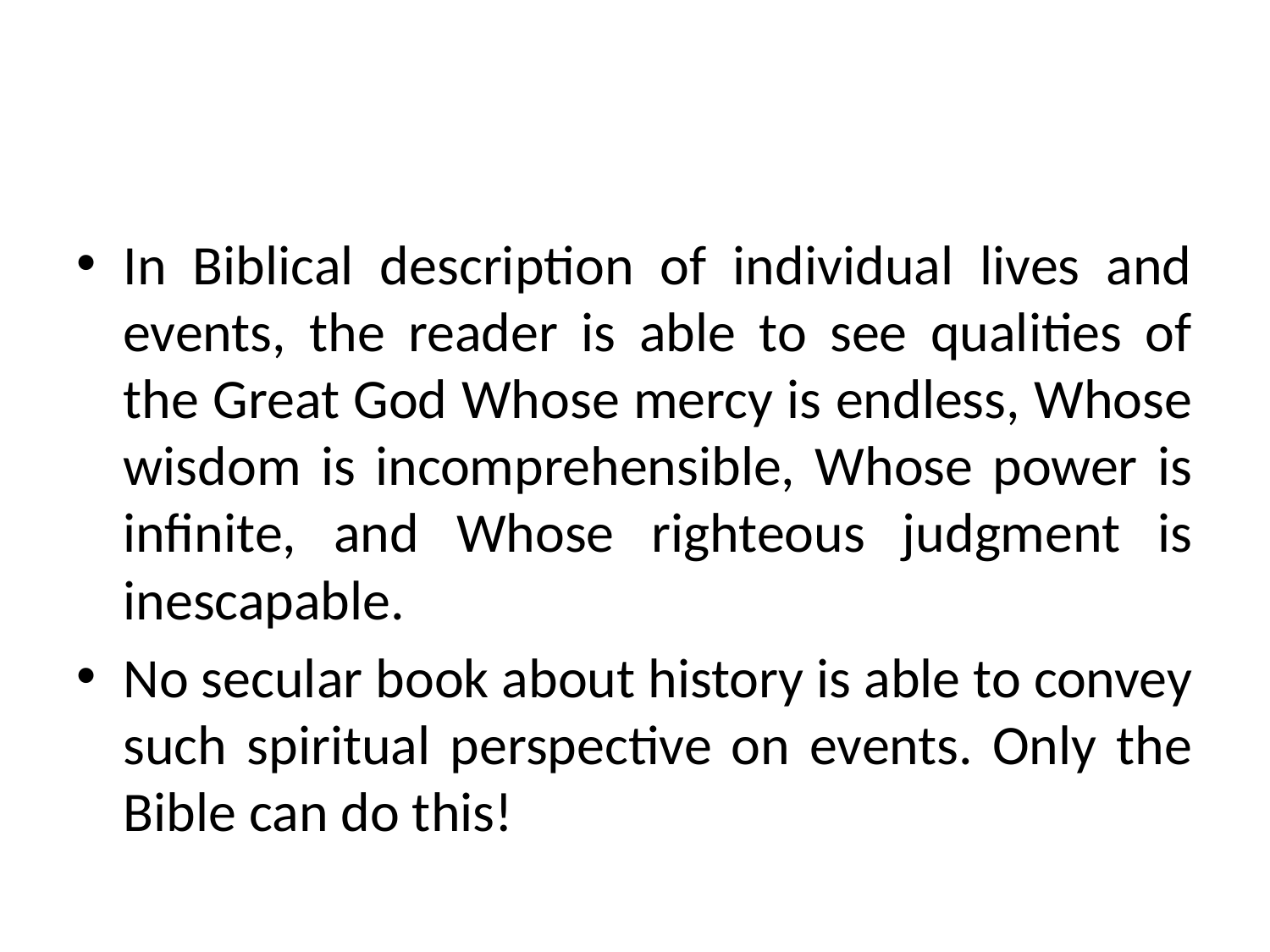

#
In Biblical description of individual lives and events, the reader is able to see qualities of the Great God Whose mercy is endless, Whose wisdom is incomprehensible, Whose power is infinite, and Whose righteous judgment is inescapable.
No secular book about history is able to convey such spiritual perspective on events. Only the Bible can do this!